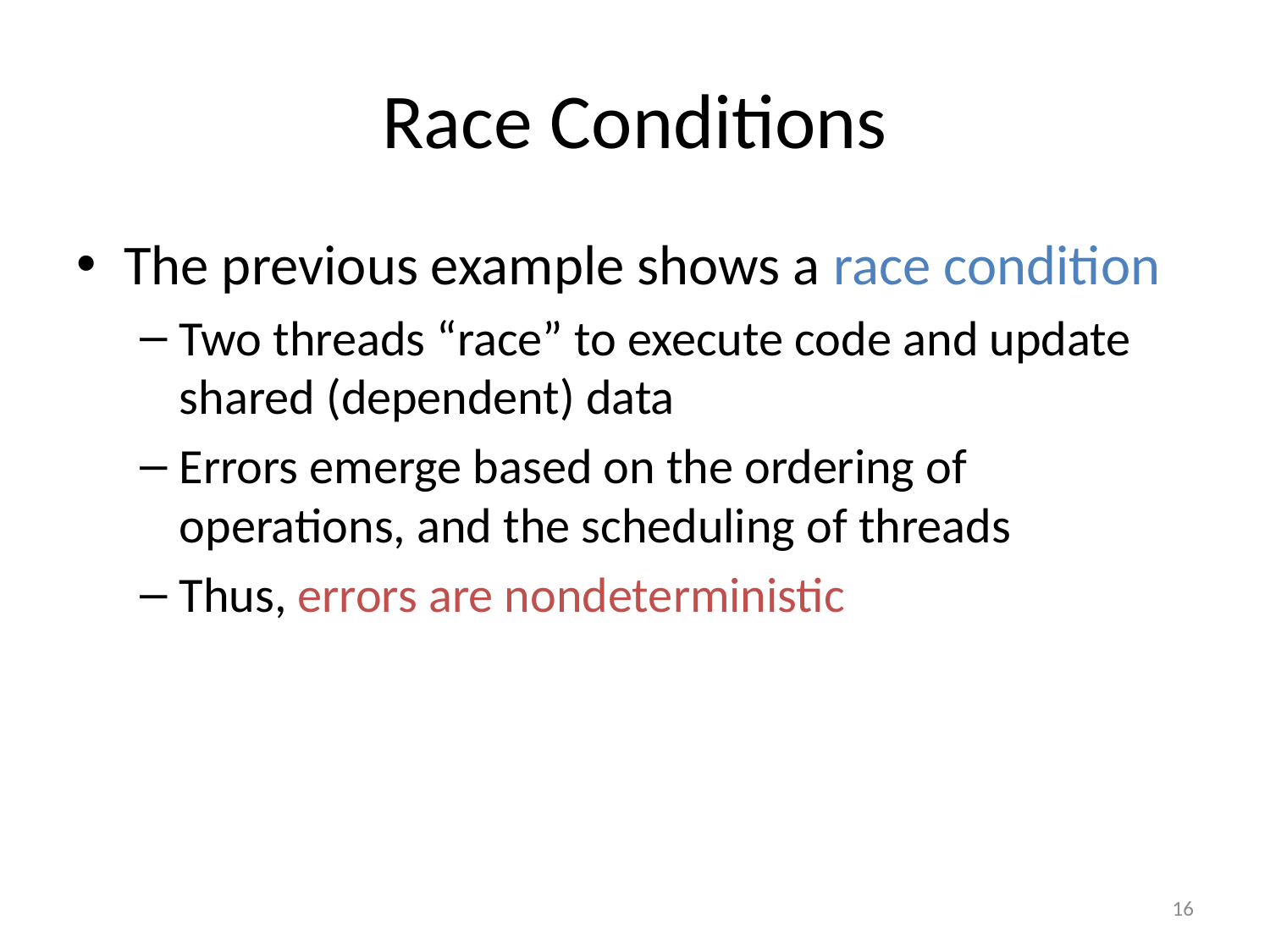

# Race Conditions
The previous example shows a race condition
Two threads “race” to execute code and update shared (dependent) data
Errors emerge based on the ordering of operations, and the scheduling of threads
Thus, errors are nondeterministic
16